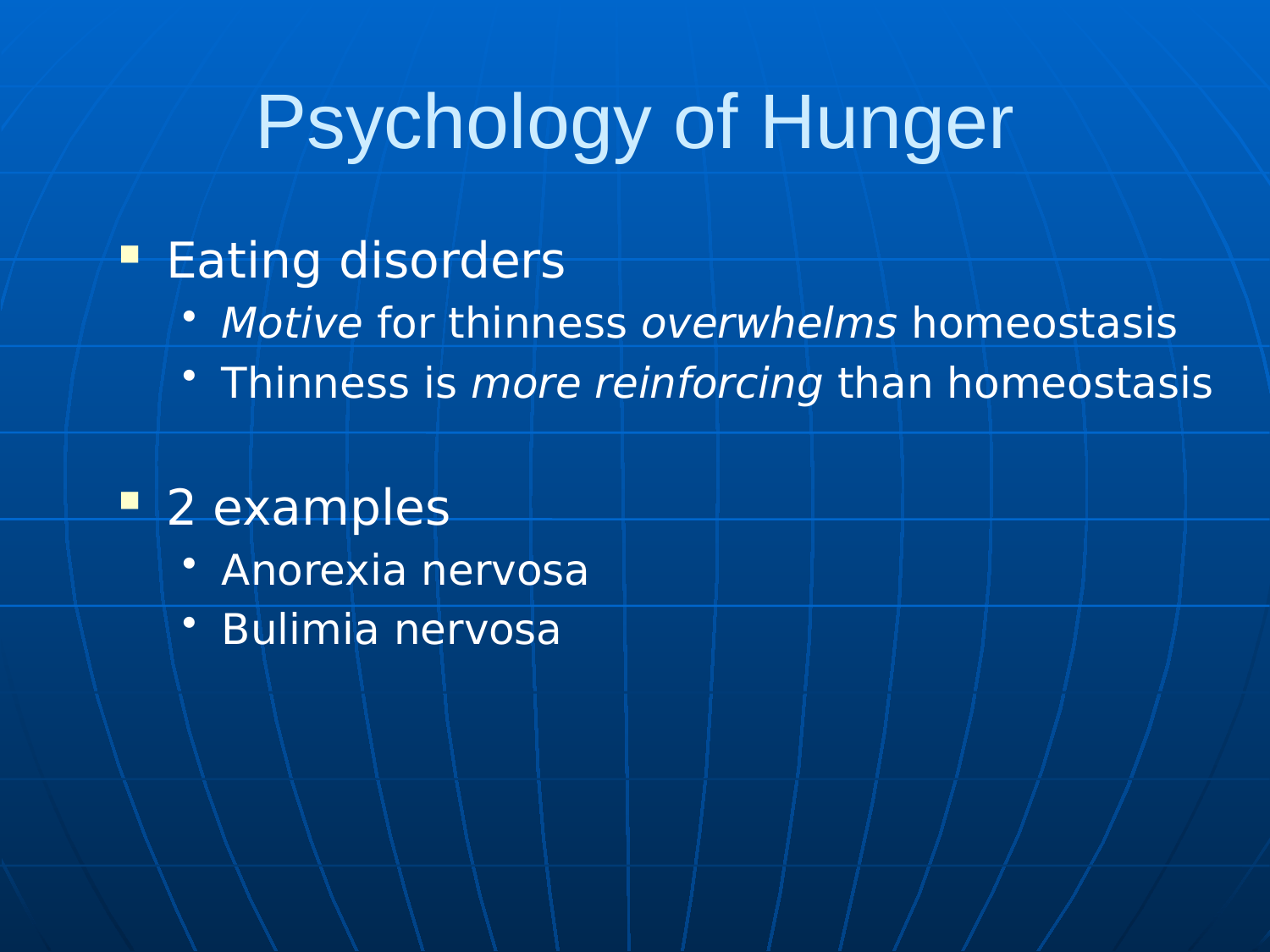

# Psychology of Hunger
Eating disorders
Motive for thinness overwhelms homeostasis
Thinness is more reinforcing than homeostasis

2 examples
Anorexia nervosa
Bulimia nervosa